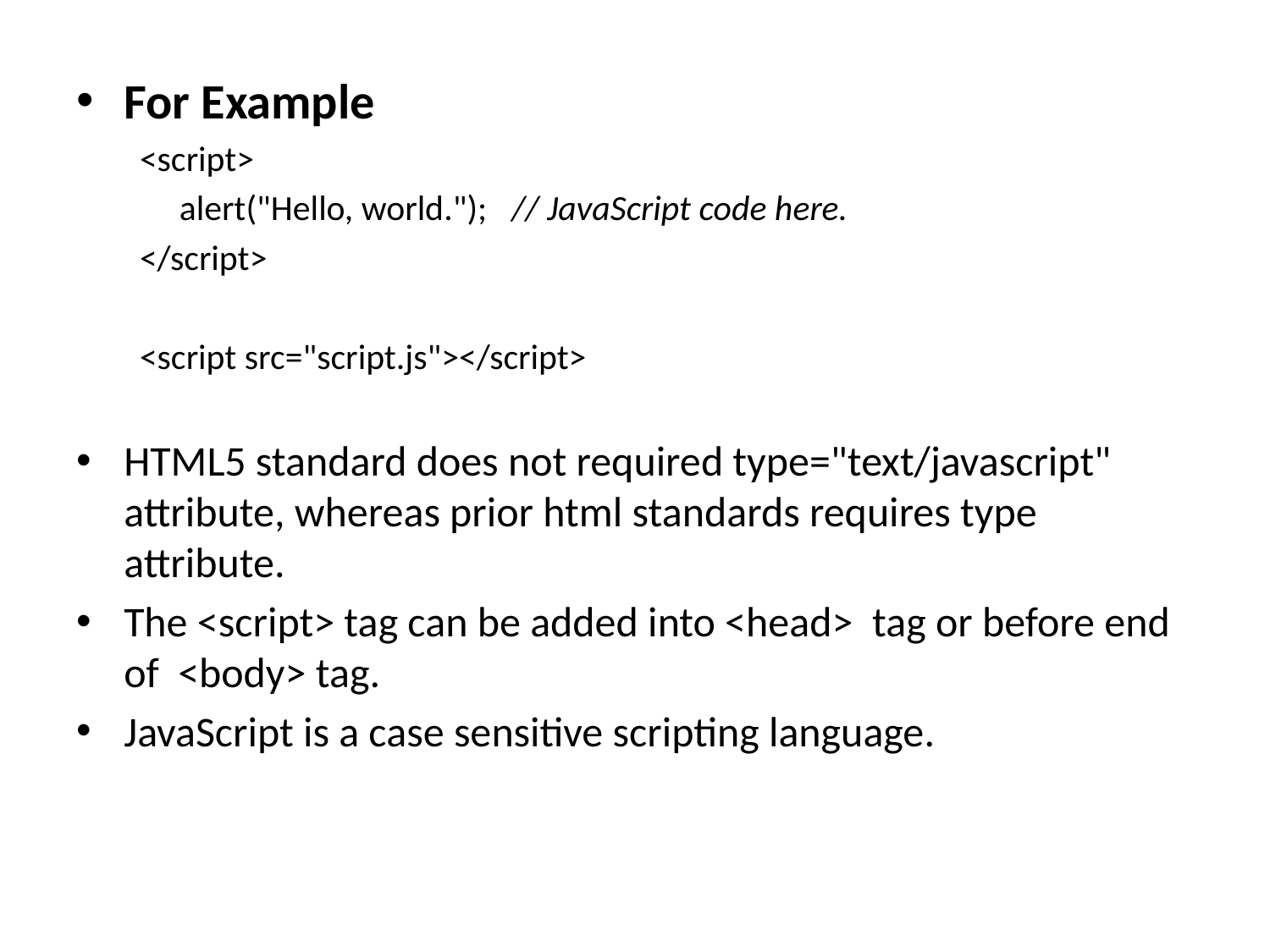

For Example
<script>
	alert("Hello, world.");   // JavaScript code here.
</script>

<script src="script.js"></script>

HTML5 standard does not required type="text/javascript" attribute, whereas prior html standards requires type attribute.
The <script> tag can be added into <head>  tag or before end of  <body> tag.
JavaScript is a case sensitive scripting language.